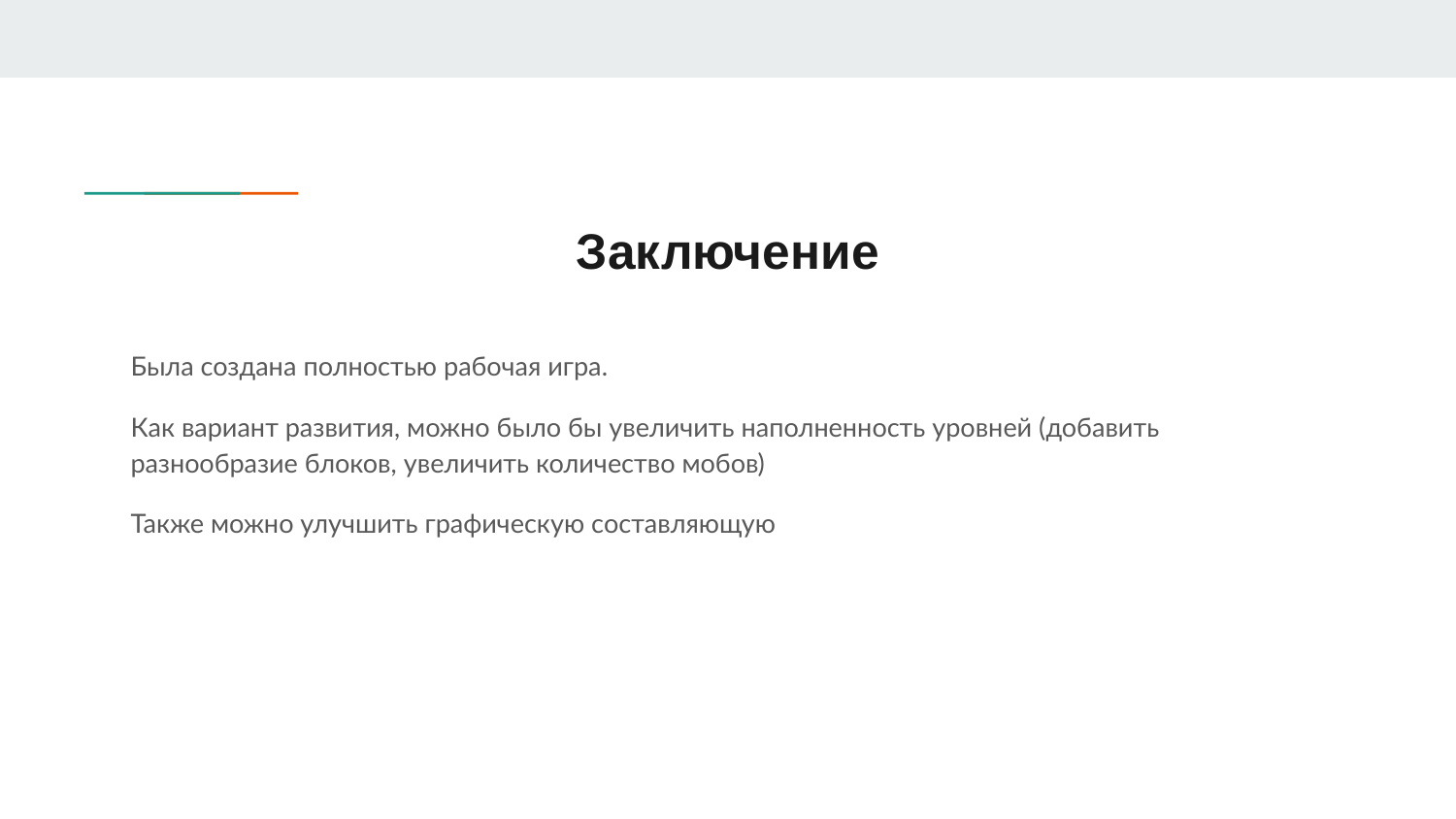

# Заключение
Была создана полностью рабочая игра.
Как вариант развития, можно было бы увеличить наполненность уровней (добавить разнообразие блоков, увеличить количество мобов)
Также можно улучшить графическую составляющую